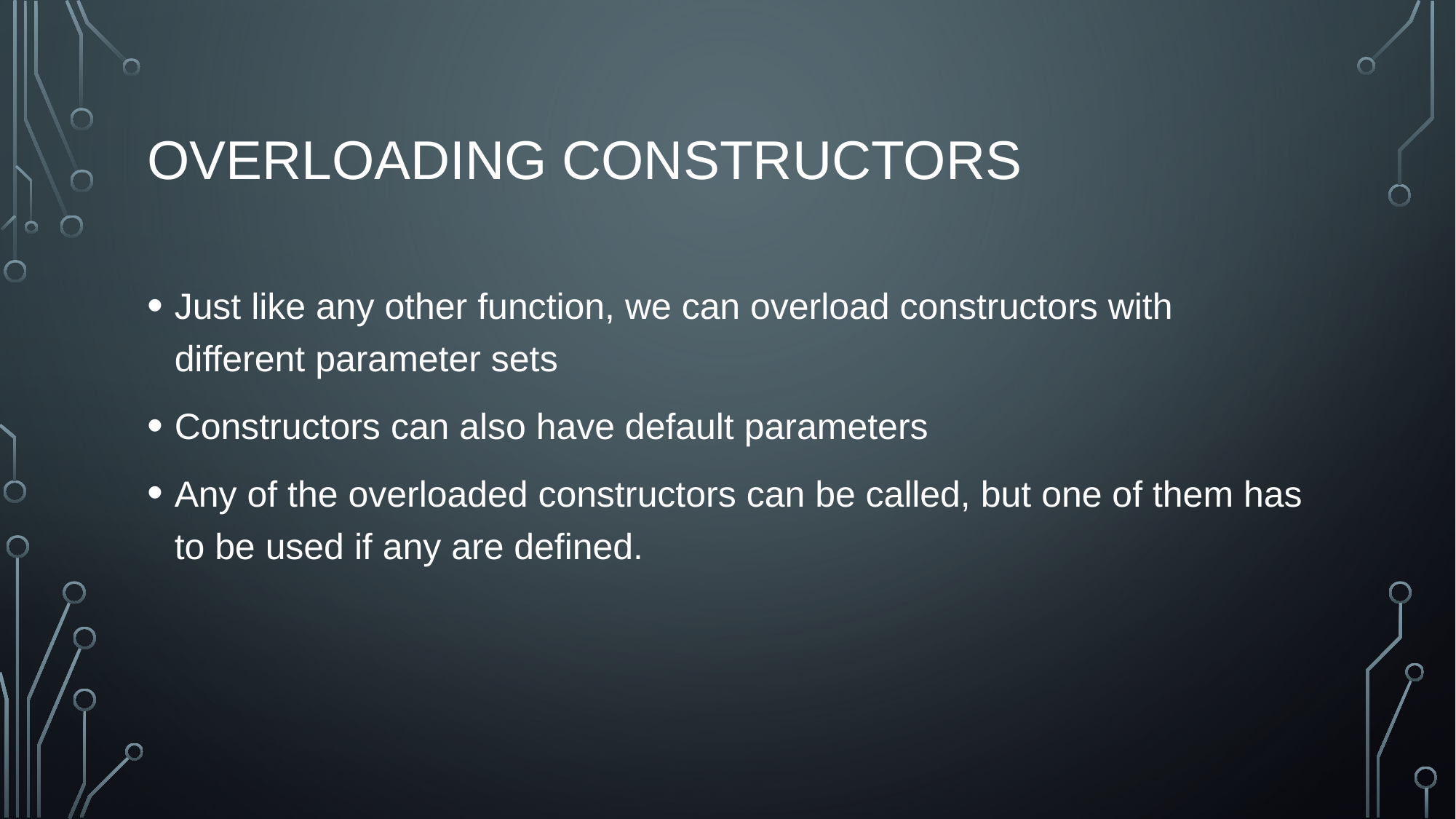

# Overloading Constructors
Just like any other function, we can overload constructors with different parameter sets
Constructors can also have default parameters
Any of the overloaded constructors can be called, but one of them has to be used if any are defined.